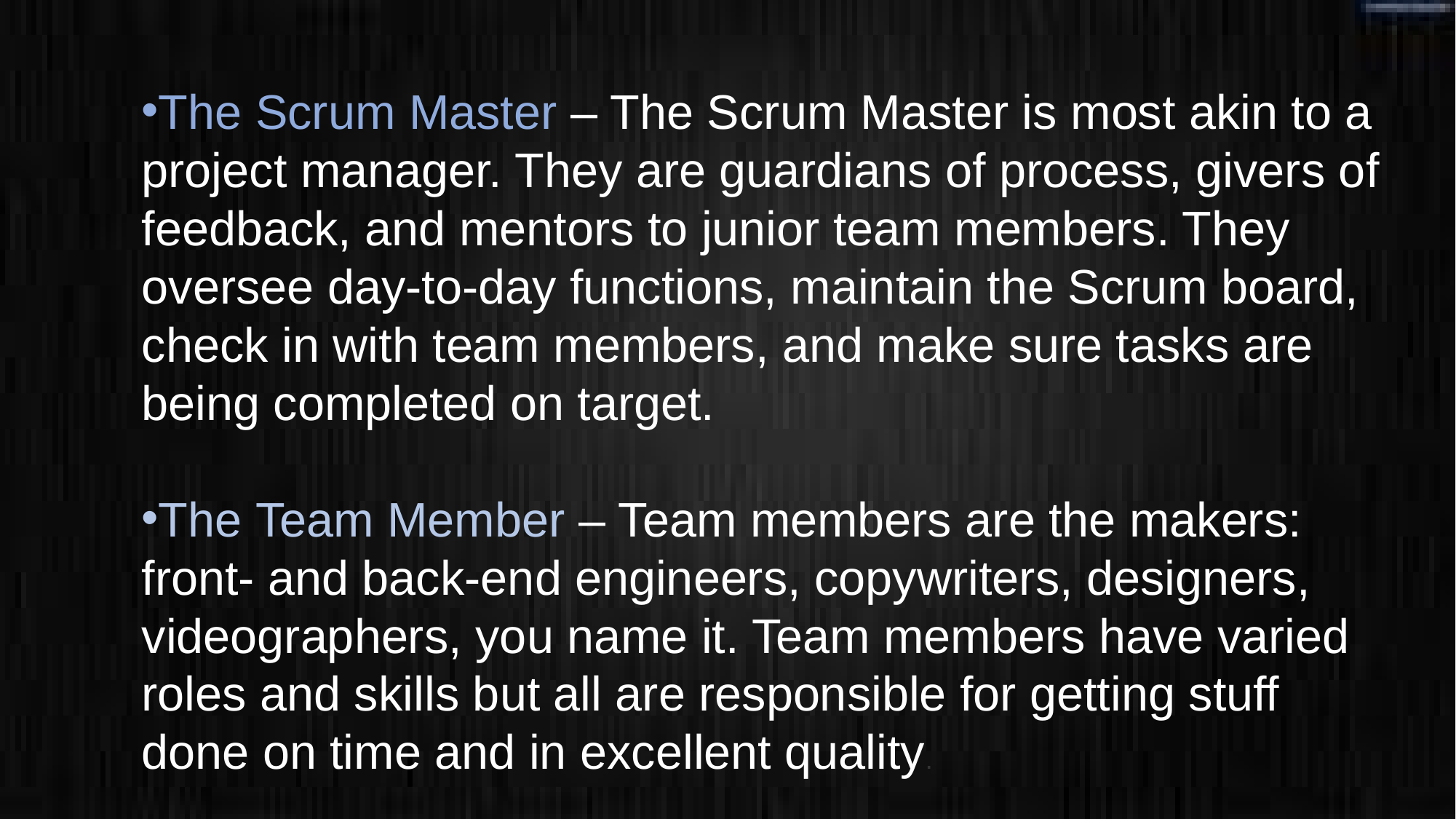

The Scrum Master – The Scrum Master is most akin to a project manager. They are guardians of process, givers of feedback, and mentors to junior team members. They oversee day-to-day functions, maintain the Scrum board, check in with team members, and make sure tasks are being completed on target.

The Team Member – Team members are the makers: front- and back-end engineers, copywriters, designers, videographers, you name it. Team members have varied roles and skills but all are responsible for getting stuff done on time and in excellent quality.